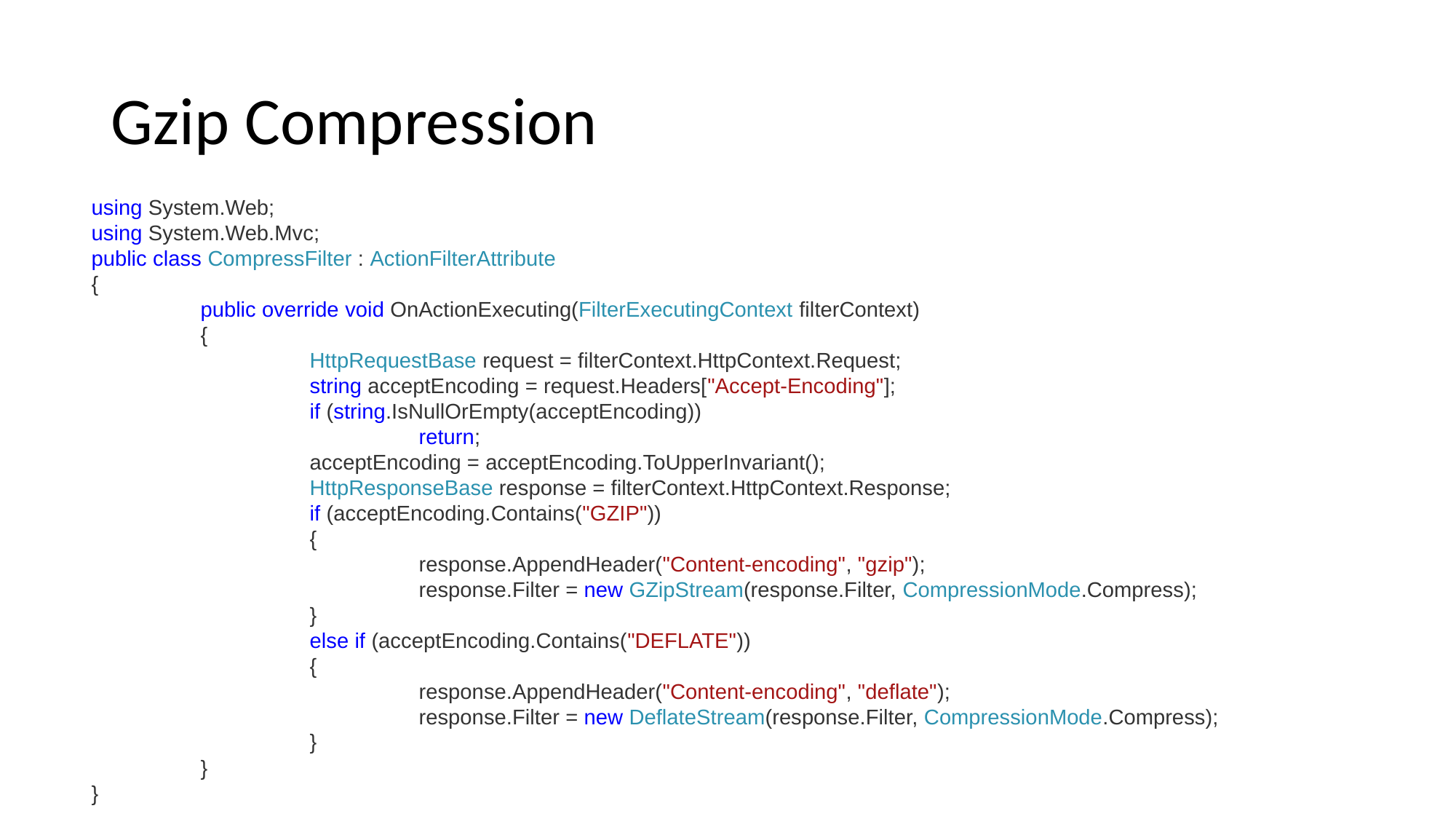

# Gzip Compression
using System.Web;
using System.Web.Mvc;
public class CompressFilter : ActionFilterAttribute
{
	public override void OnActionExecuting(FilterExecutingContext filterContext)
	{
		HttpRequestBase request = filterContext.HttpContext.Request;
		string acceptEncoding = request.Headers["Accept-Encoding"];
		if (string.IsNullOrEmpty(acceptEncoding))
			return;
		acceptEncoding = acceptEncoding.ToUpperInvariant();
		HttpResponseBase response = filterContext.HttpContext.Response;
		if (acceptEncoding.Contains("GZIP"))
		{
			response.AppendHeader("Content-encoding", "gzip");
			response.Filter = new GZipStream(response.Filter, CompressionMode.Compress);
		}
		else if (acceptEncoding.Contains("DEFLATE"))
		{
			response.AppendHeader("Content-encoding", "deflate");
			response.Filter = new DeflateStream(response.Filter, CompressionMode.Compress);
		}
	}
}